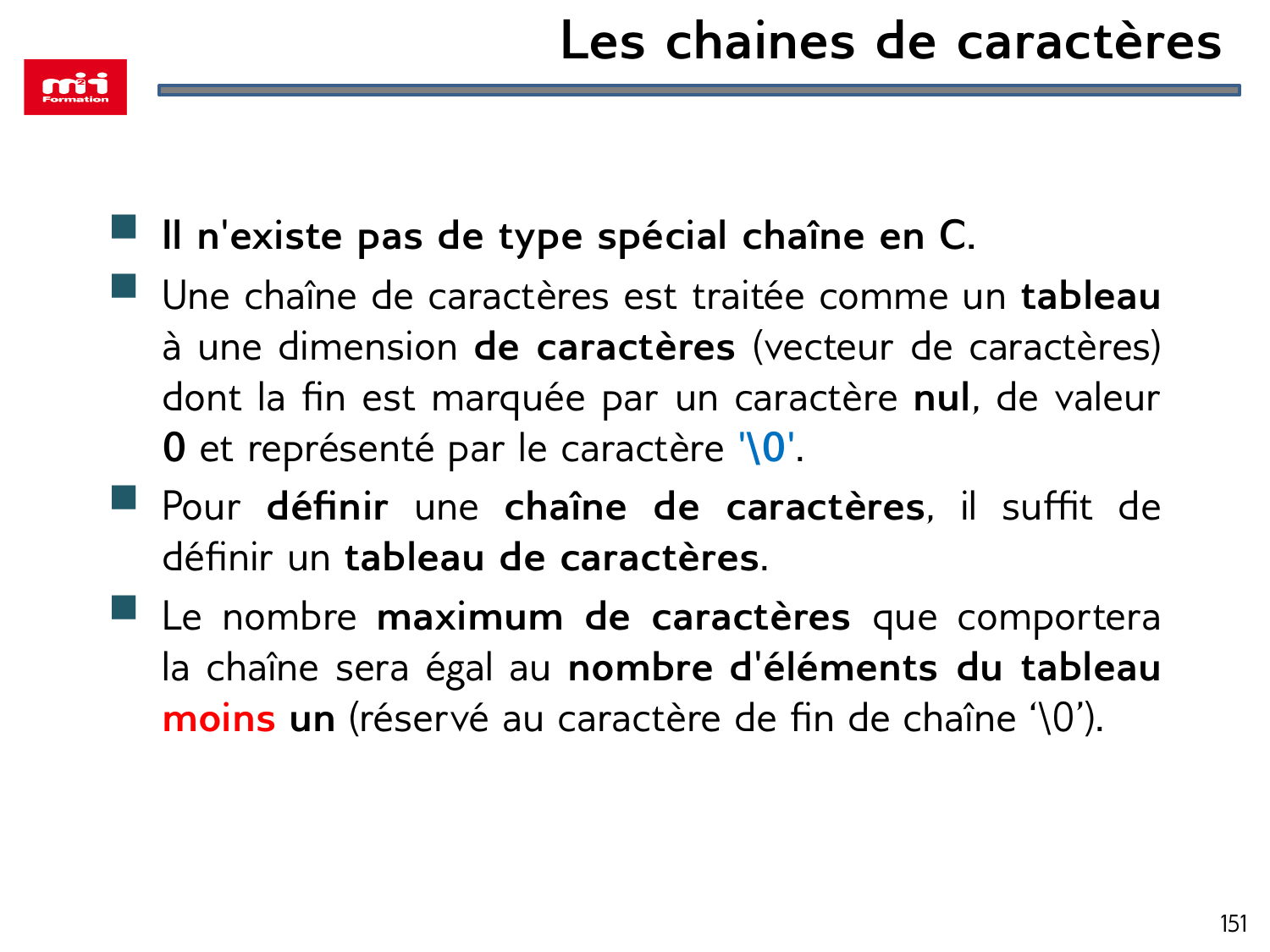

# Les chaines de caractères
Il n'existe pas de type spécial chaîne en C.
Une chaîne de caractères est traitée comme un tableau à une dimension de caractères (vecteur de caractères) dont la fin est marquée par un caractère nul, de valeur 0 et représenté par le caractère '\0'.
Pour définir une chaîne de caractères, il suffit de définir un tableau de caractères.
Le nombre maximum de caractères que comportera la chaîne sera égal au nombre d'éléments du tableau moins un (réservé au caractère de fin de chaîne ‘\0’).

151